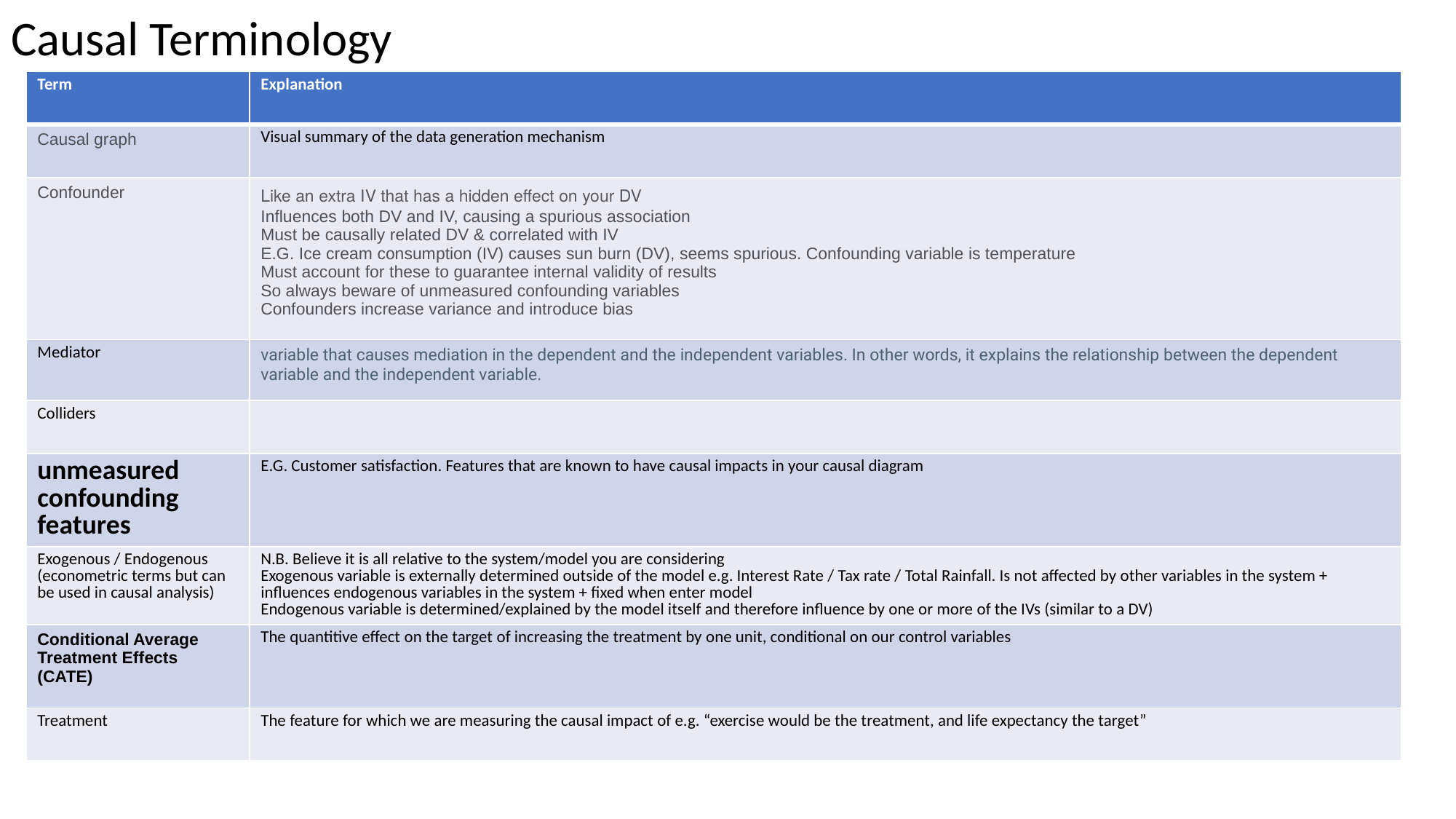

# Causal Terminology
| Term | Explanation |
| --- | --- |
| Causal graph | Visual summary of the data generation mechanism |
| Confounder | Like an extra IV that has a hidden effect on your DV Influences both DV and IV, causing a spurious association Must be causally related DV & correlated with IV E.G. Ice cream consumption (IV) causes sun burn (DV), seems spurious. Confounding variable is temperature Must account for these to guarantee internal validity of results So always beware of unmeasured confounding variables Confounders increase variance and introduce bias |
| Mediator | variable that causes mediation in the dependent and the independent variables. In other words, it explains the relationship between the dependent variable and the independent variable. |
| Colliders |  |
| unmeasured confounding features | E.G. Customer satisfaction. Features that are known to have causal impacts in your causal diagram |
| Exogenous / Endogenous (econometric terms but can be used in causal analysis) | N.B. Believe it is all relative to the system/model you are considering Exogenous variable is externally determined outside of the model e.g. Interest Rate / Tax rate / Total Rainfall. Is not affected by other variables in the system + influences endogenous variables in the system + fixed when enter model Endogenous variable is determined/explained by the model itself and therefore influence by one or more of the IVs (similar to a DV) |
| Conditional Average Treatment Effects (CATE) | The quantitive effect on the target of increasing the treatment by one unit, conditional on our control variables |
| Treatment | The feature for which we are measuring the causal impact of e.g. “exercise would be the treatment, and life expectancy the target” |